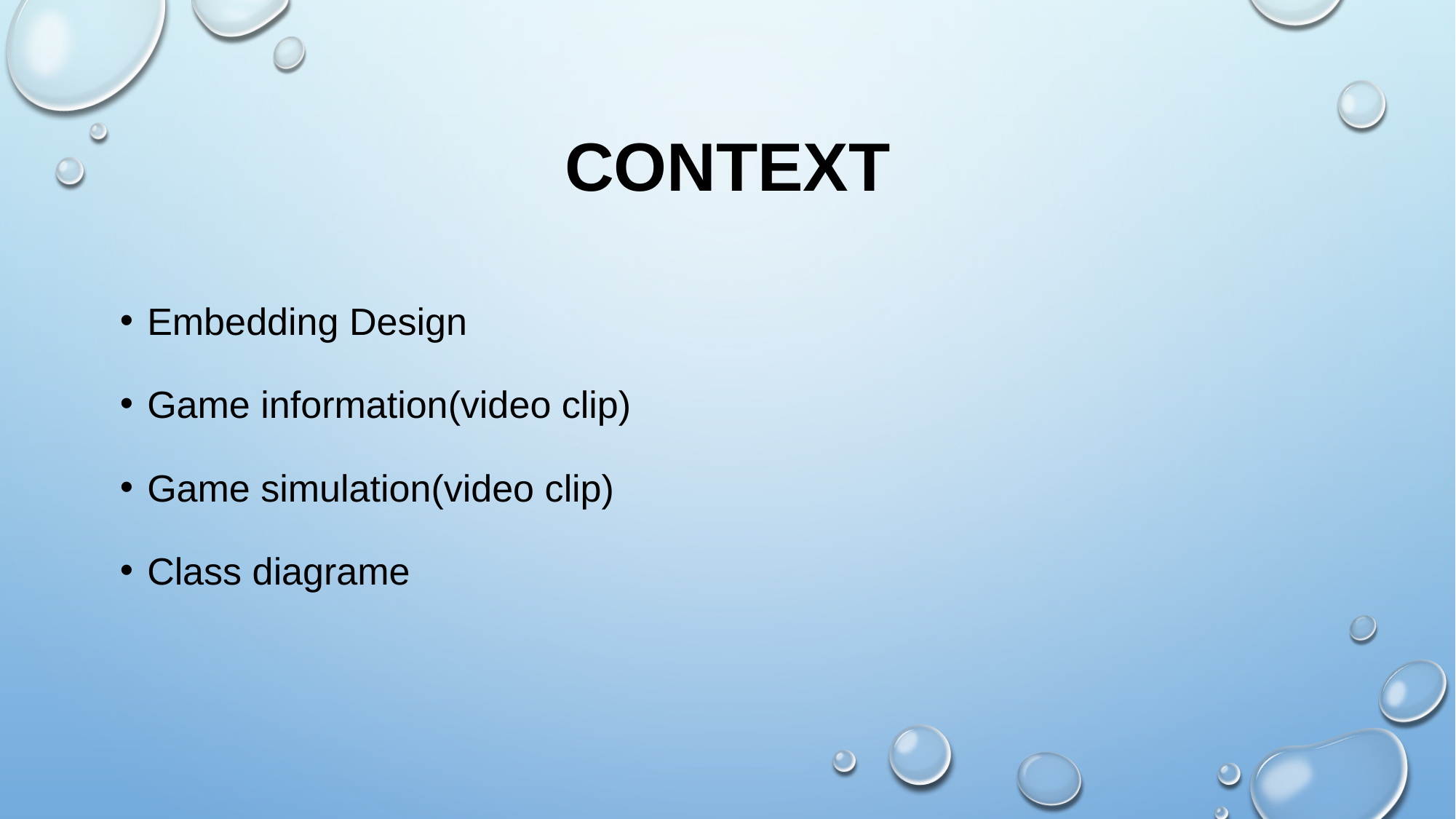

# context
Embedding Design
Game information(video clip)
Game simulation(video clip)
Class diagrame